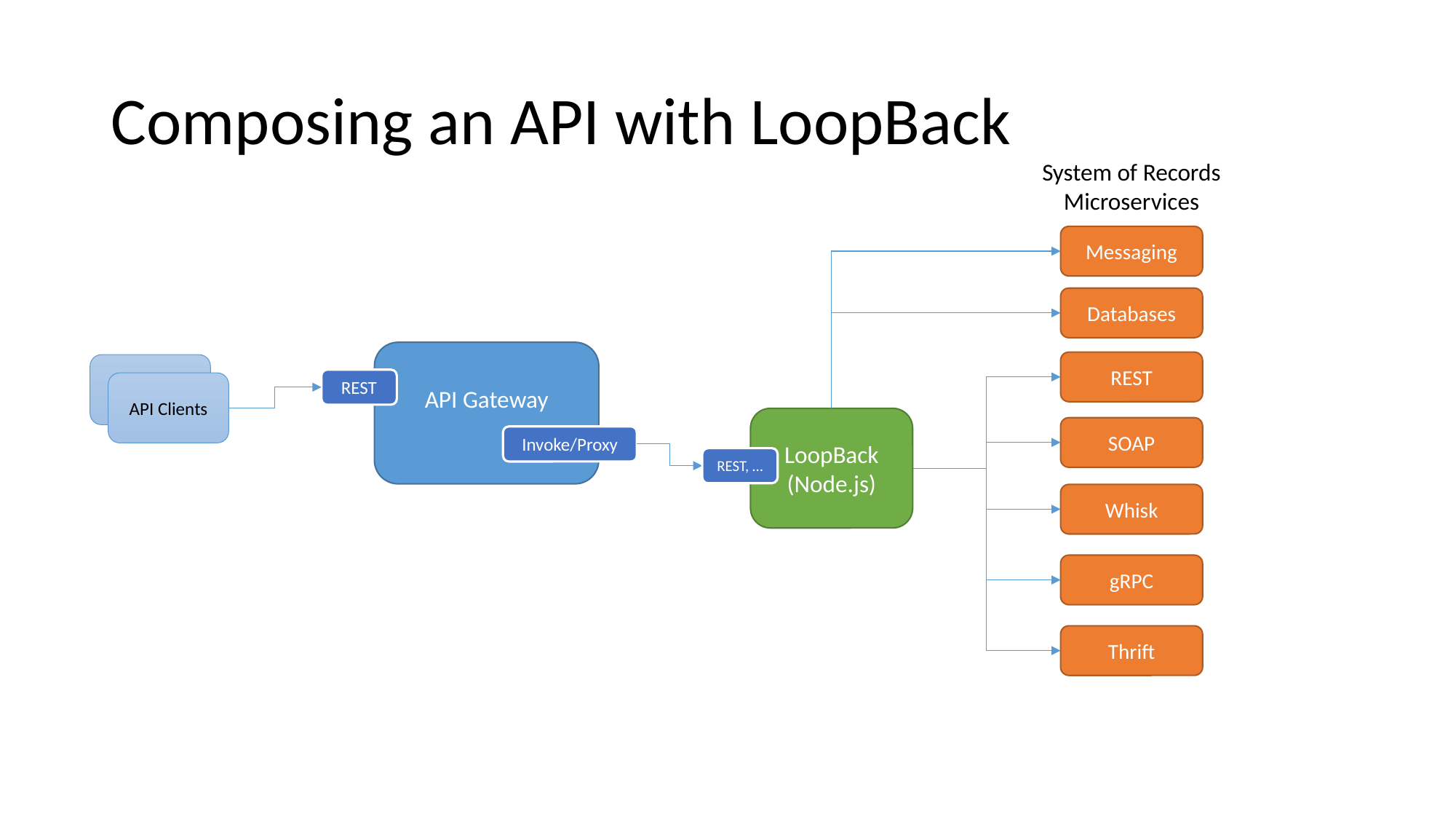

# Composing an API with LoopBack
System of Records
Microservices
Messaging
Databases
API Gateway

REST
API Clients
REST
API Clients
LoopBack
(Node.js)
SOAP
Invoke/Proxy
REST, …
Whisk
gRPC
Thrift